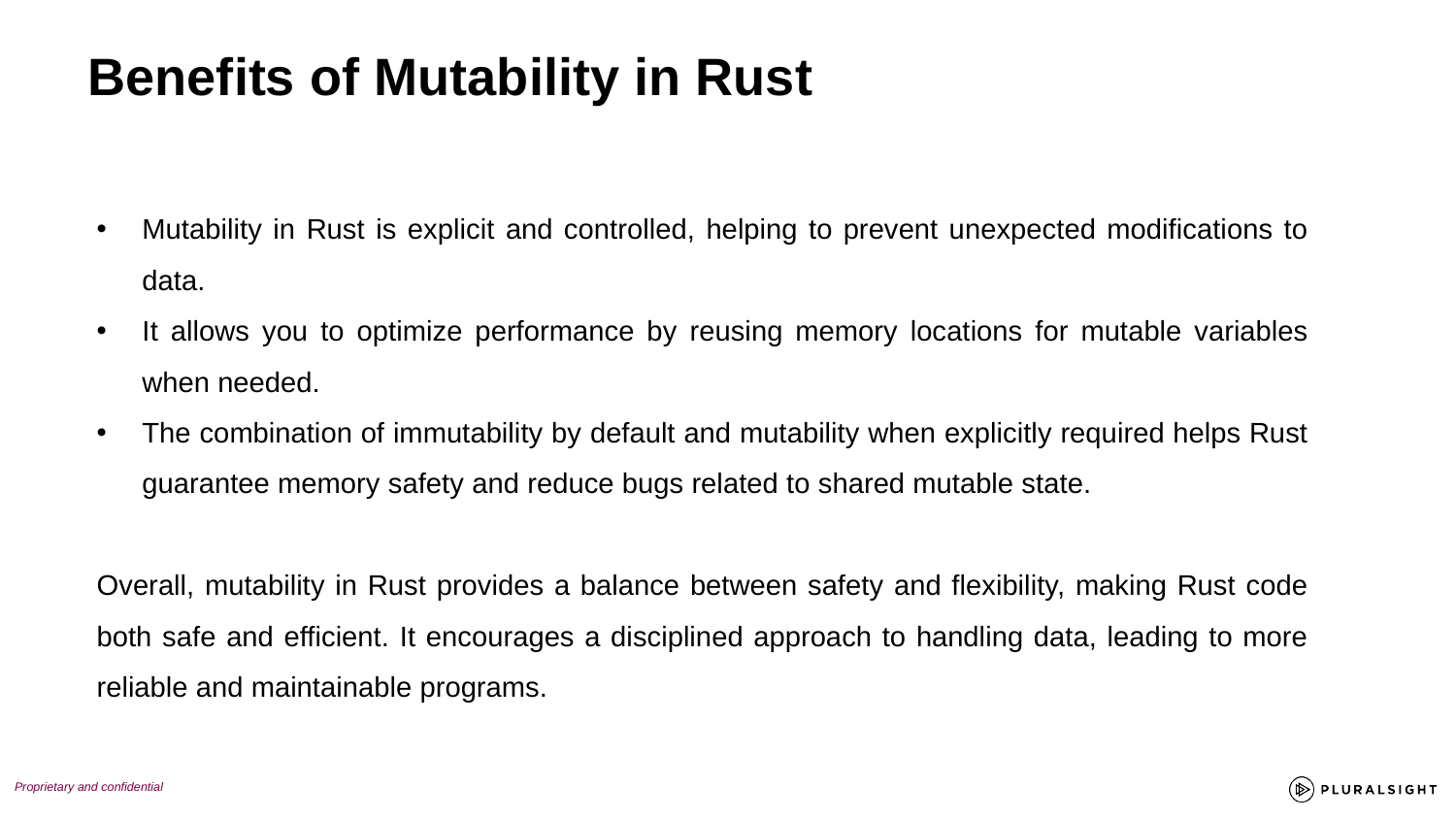

Benefits of Mutability in Rust
Mutability in Rust is explicit and controlled, helping to prevent unexpected modifications to data.
It allows you to optimize performance by reusing memory locations for mutable variables when needed.
The combination of immutability by default and mutability when explicitly required helps Rust guarantee memory safety and reduce bugs related to shared mutable state.

Overall, mutability in Rust provides a balance between safety and flexibility, making Rust code both safe and efficient. It encourages a disciplined approach to handling data, leading to more reliable and maintainable programs.